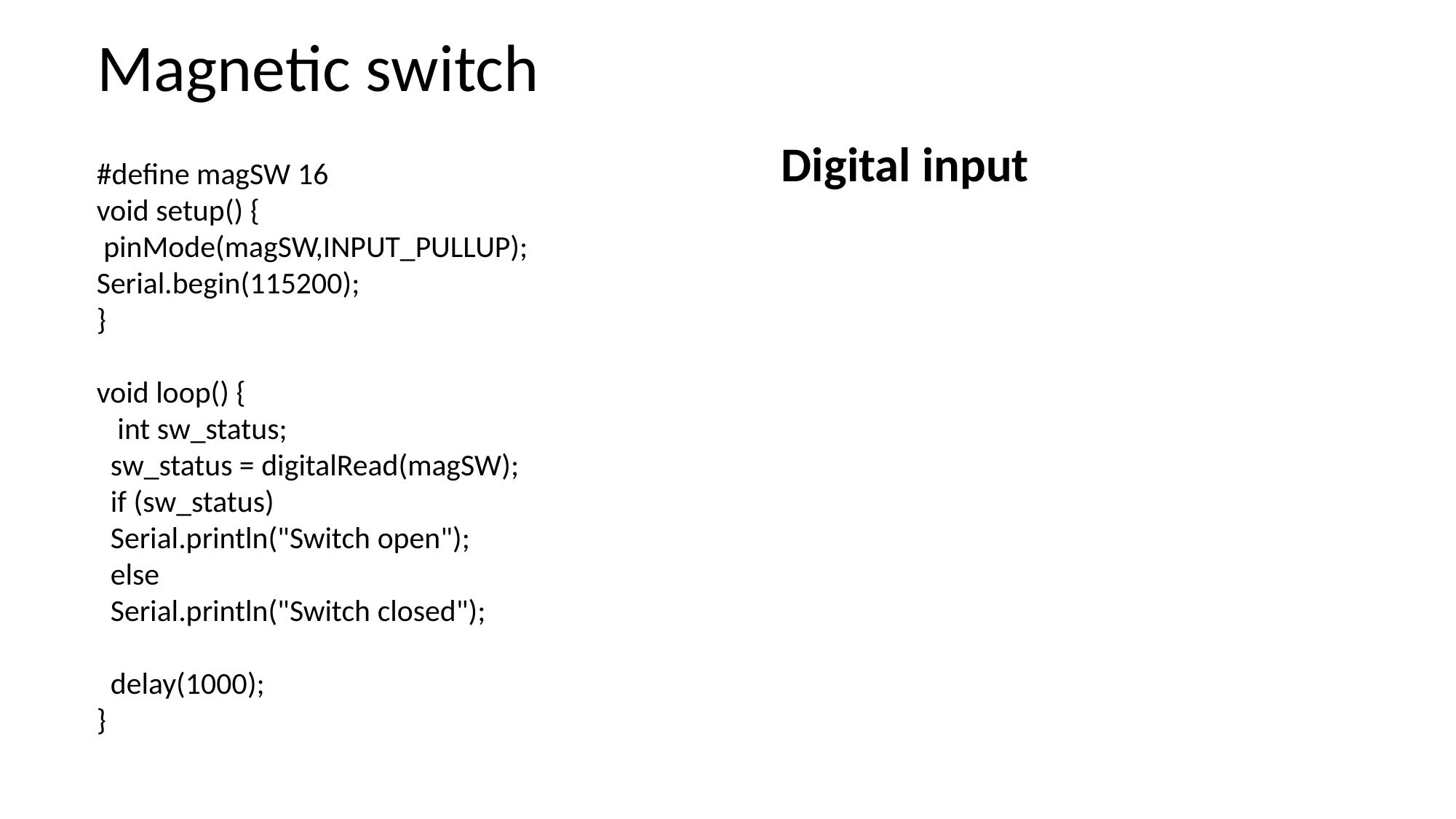

# Magnetic switch
Digital input
#define magSW 16
void setup() {
 pinMode(magSW,INPUT_PULLUP);
Serial.begin(115200);
}

void loop() {
   int sw_status;
  sw_status = digitalRead(magSW);
  if (sw_status)
  Serial.println("Switch open");
  else
  Serial.println("Switch closed");

  delay(1000);
}